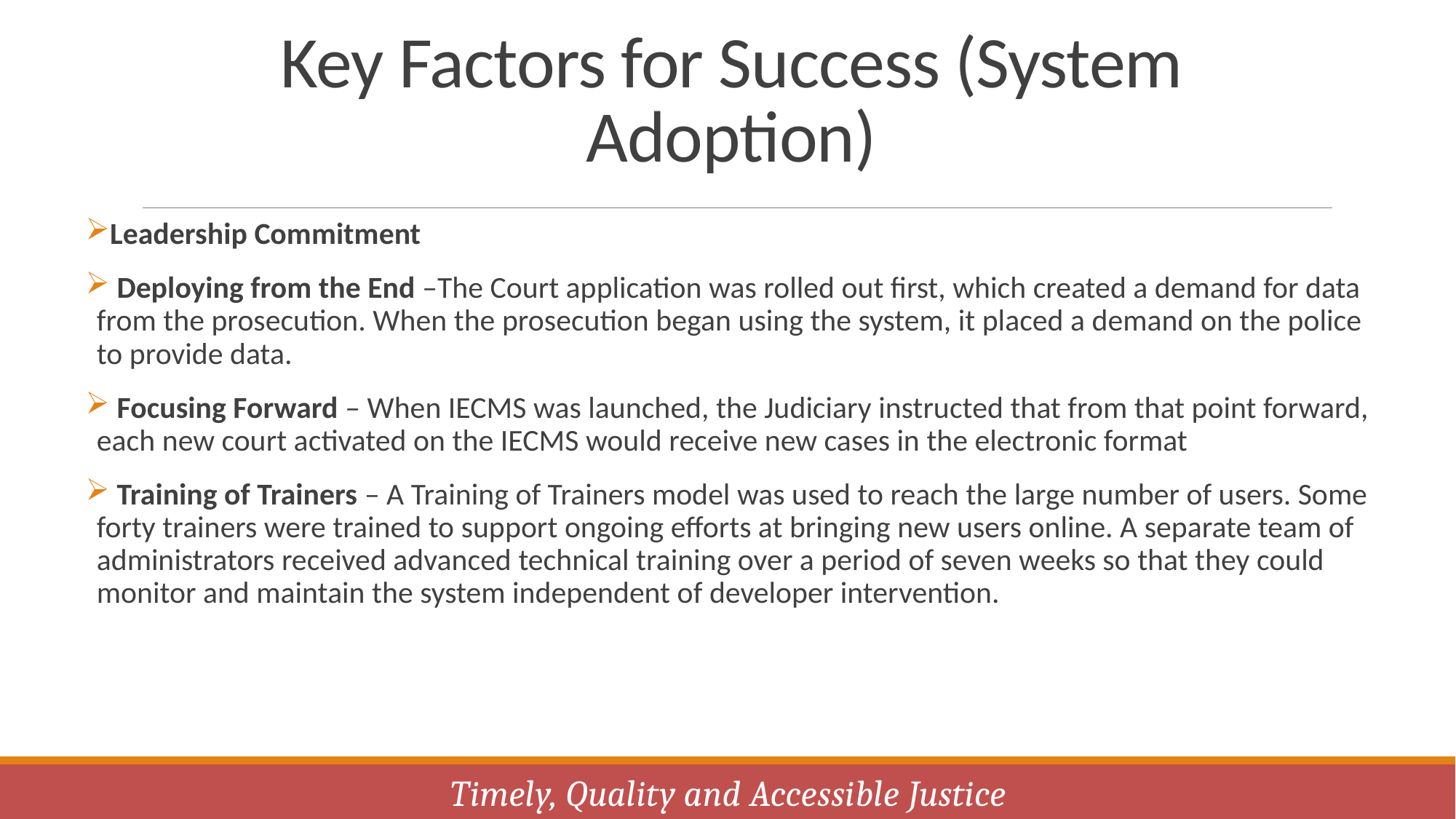

# Key Factors for Success (System Adoption)
Leadership Commitment
 Deploying from the End –The Court application was rolled out first, which created a demand for data from the prosecution. When the prosecution began using the system, it placed a demand on the police to provide data.
 Focusing Forward – When IECMS was launched, the Judiciary instructed that from that point forward, each new court activated on the IECMS would receive new cases in the electronic format
 Training of Trainers – A Training of Trainers model was used to reach the large number of users. Some forty trainers were trained to support ongoing efforts at bringing new users online. A separate team of administrators received advanced technical training over a period of seven weeks so that they could monitor and maintain the system independent of developer intervention.
Timely, Quality and Accessible Justice